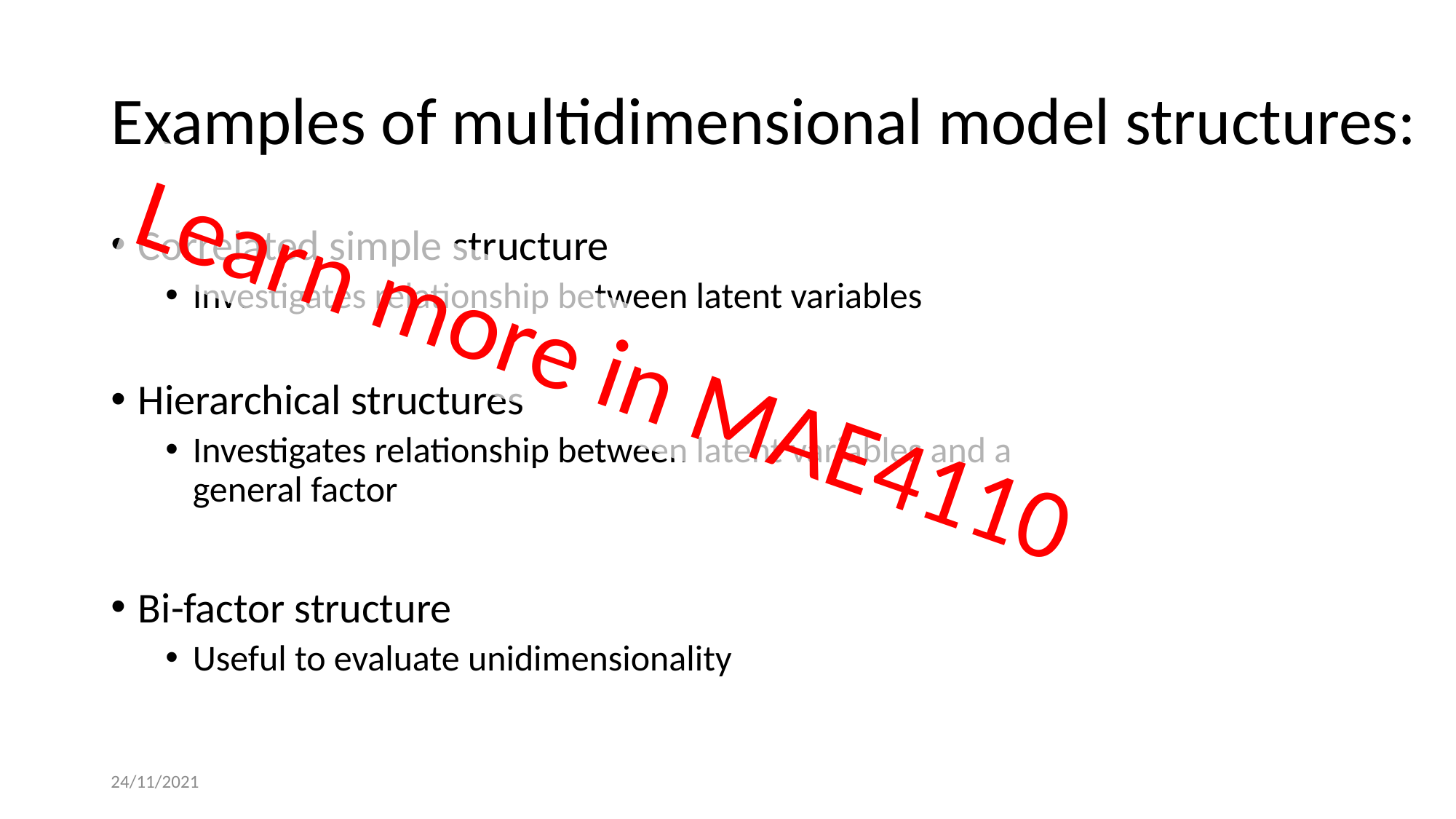

# Examples of multidimensional model structures:
Correlated simple structure
Investigates relationship between latent variables

Hierarchical structures
Investigates relationship between latent variables and a general factor

Bi-factor structure
Useful to evaluate unidimensionality
Learn more in MAE4110
24/11/2021